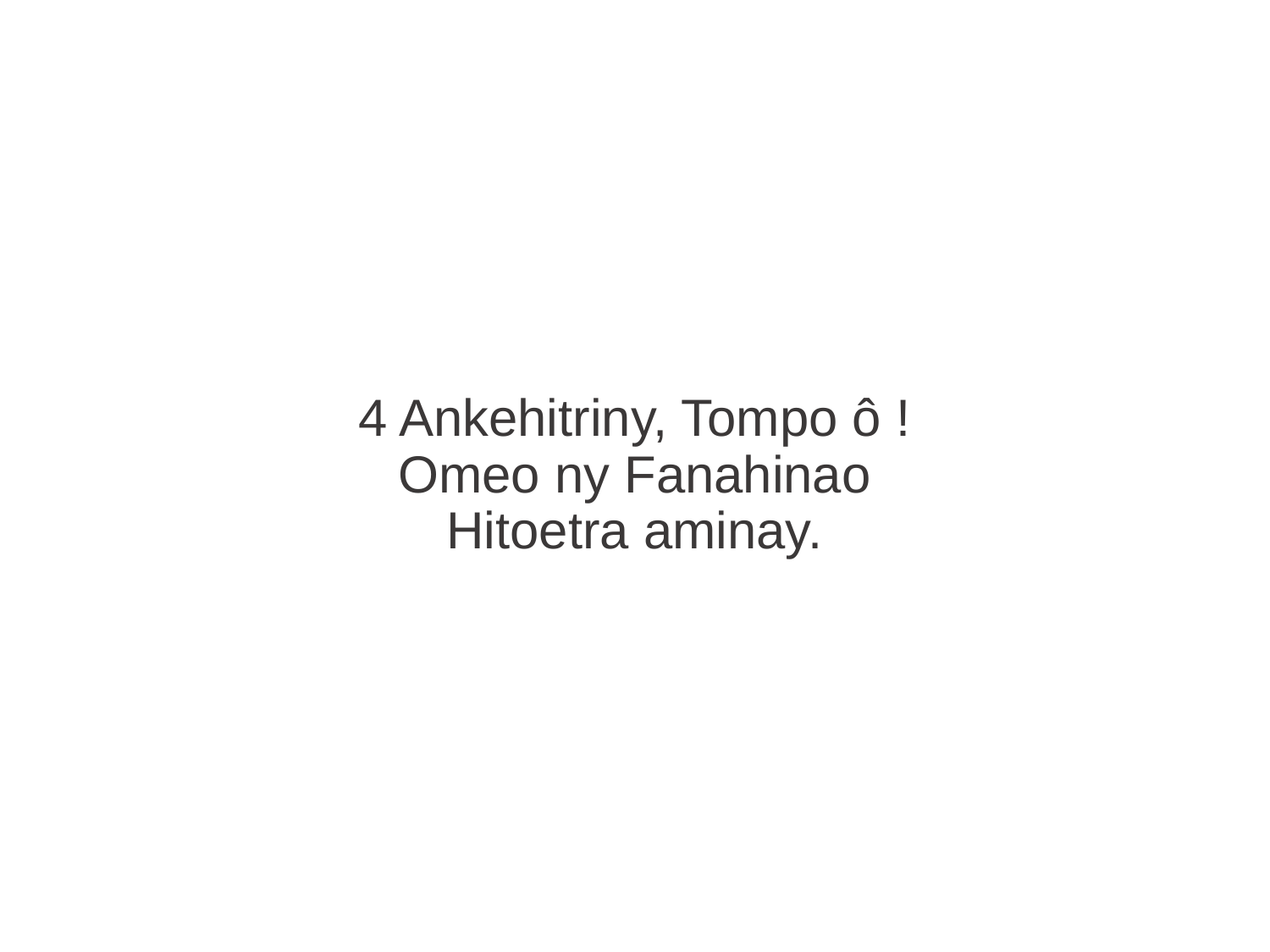

4 Ankehitriny, Tompo ô !
Omeo ny Fanahinao
Hitoetra aminay.